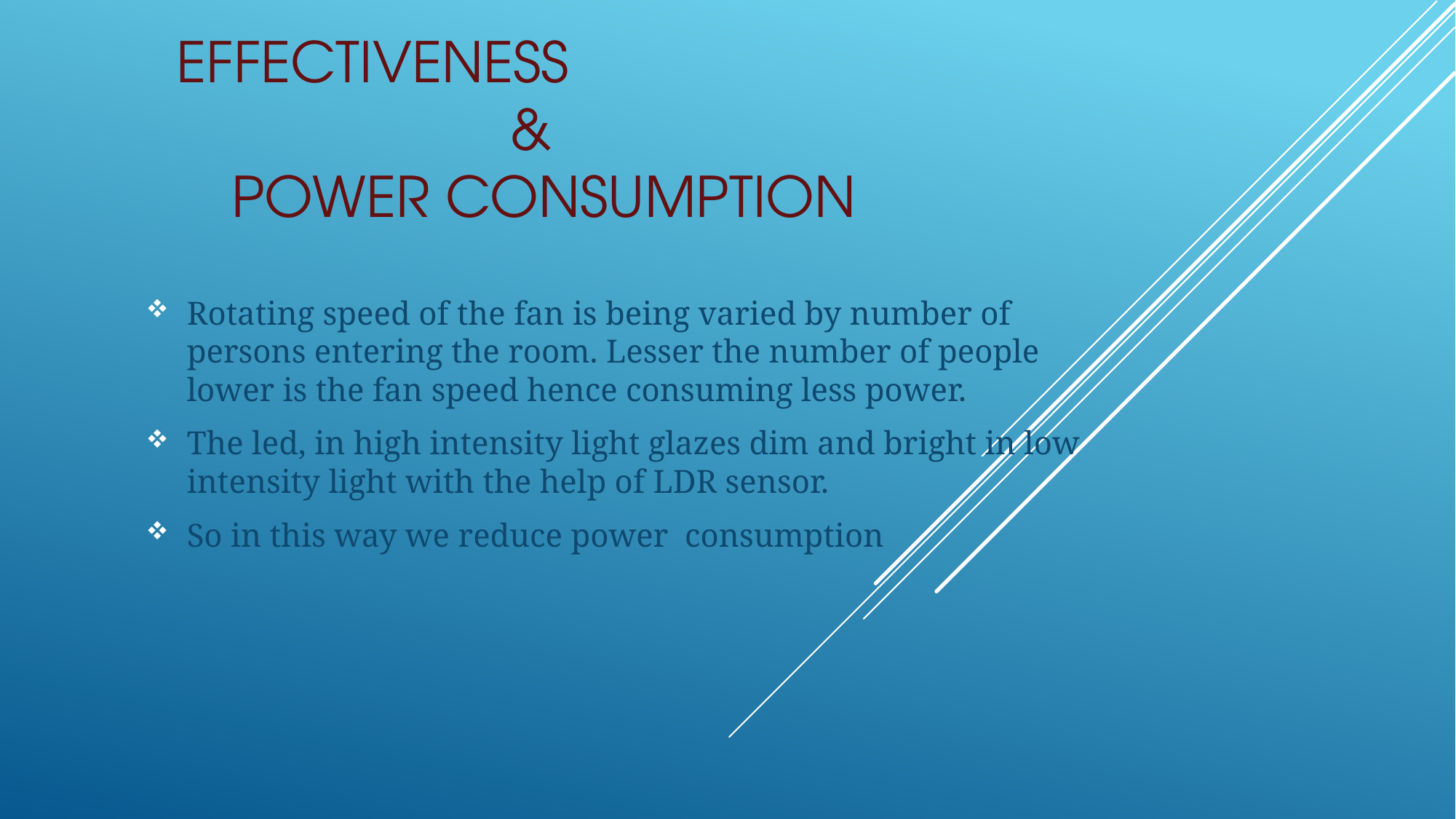

# EFFECTIVENESS & POWER CONSUMPTION
Rotating speed of the fan is being varied by number of persons entering the room. Lesser the number of people lower is the fan speed hence consuming less power.
The led, in high intensity light glazes dim and bright in low intensity light with the help of LDR sensor.
So in this way we reduce power  consumption